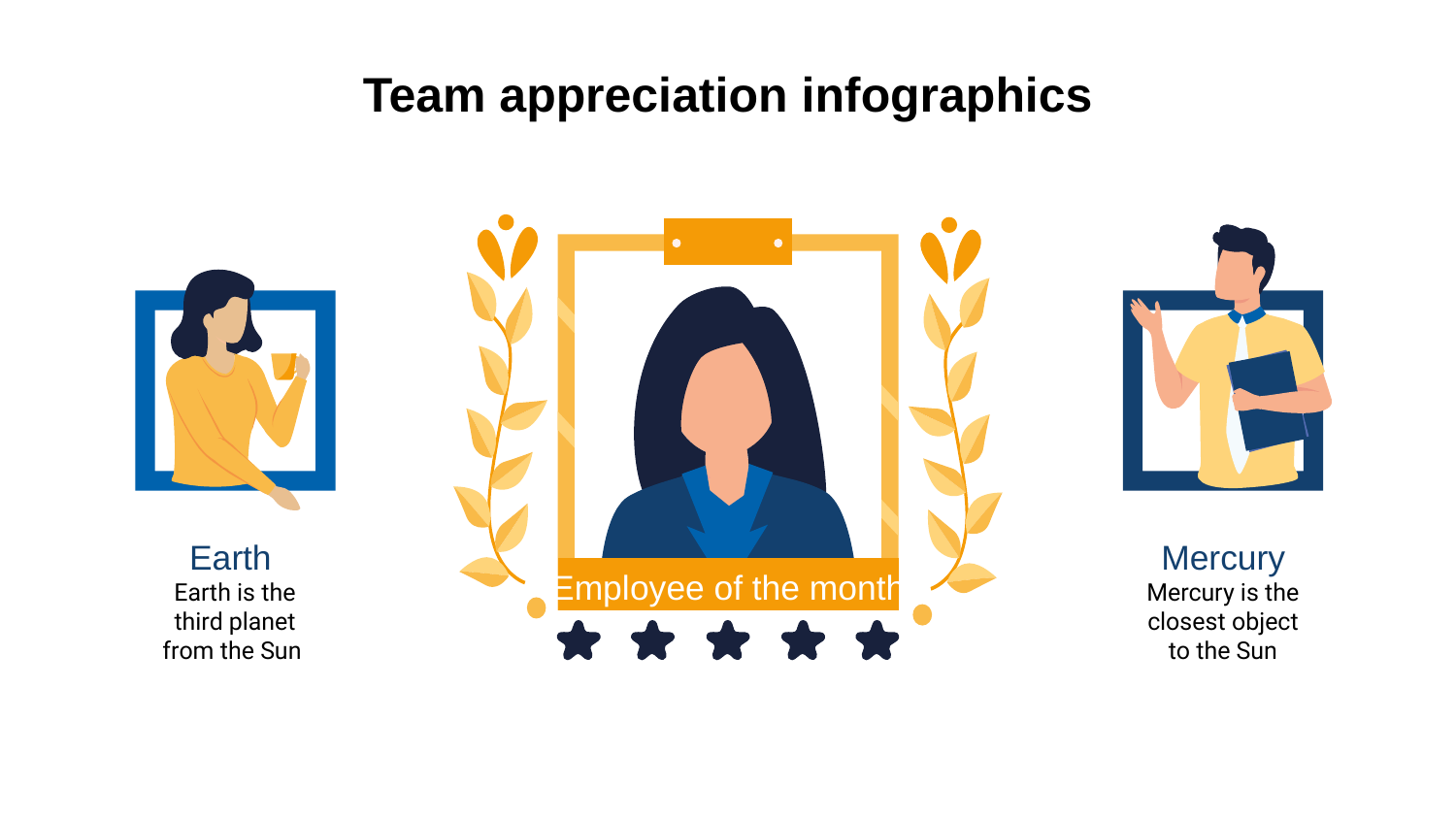

# Team appreciation infographics

Earth
Mercury
Employee of the month
Earth is the third planet from the Sun
Mercury is the closest object to the Sun